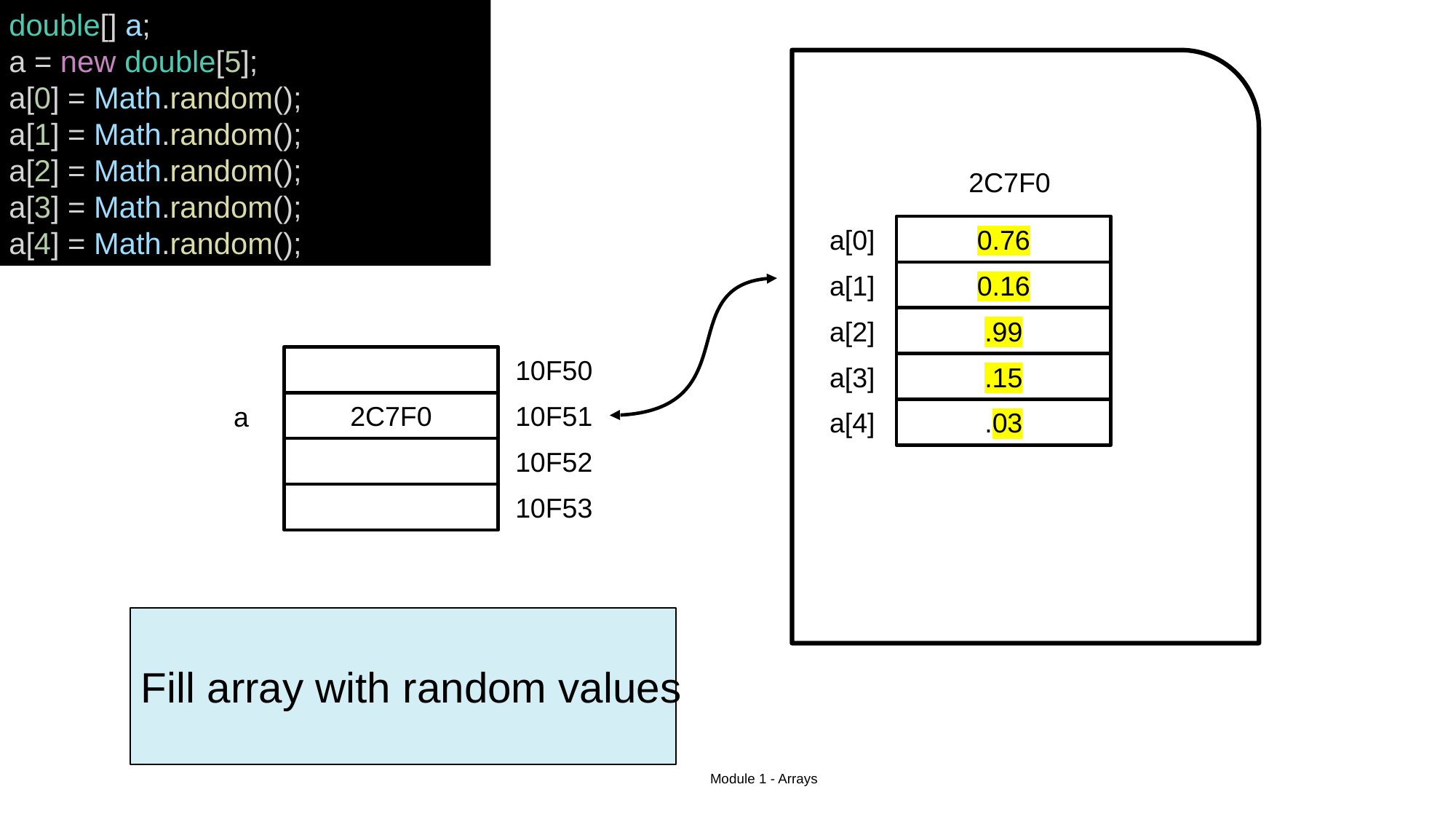

double[] a;
a = new double[5];
a[0] = Math.random();
a[1] = Math.random();
a[2] = Math.random();
a[3] = Math.random();
a[4] = Math.random();

2C7F0
a[0]
0.76
a[1]
0.16
a[2]
.99
10F50

a[3]
.15
10F51
2C7F0
a
a[4]
.03
10F52

10F53

Fill array with random values